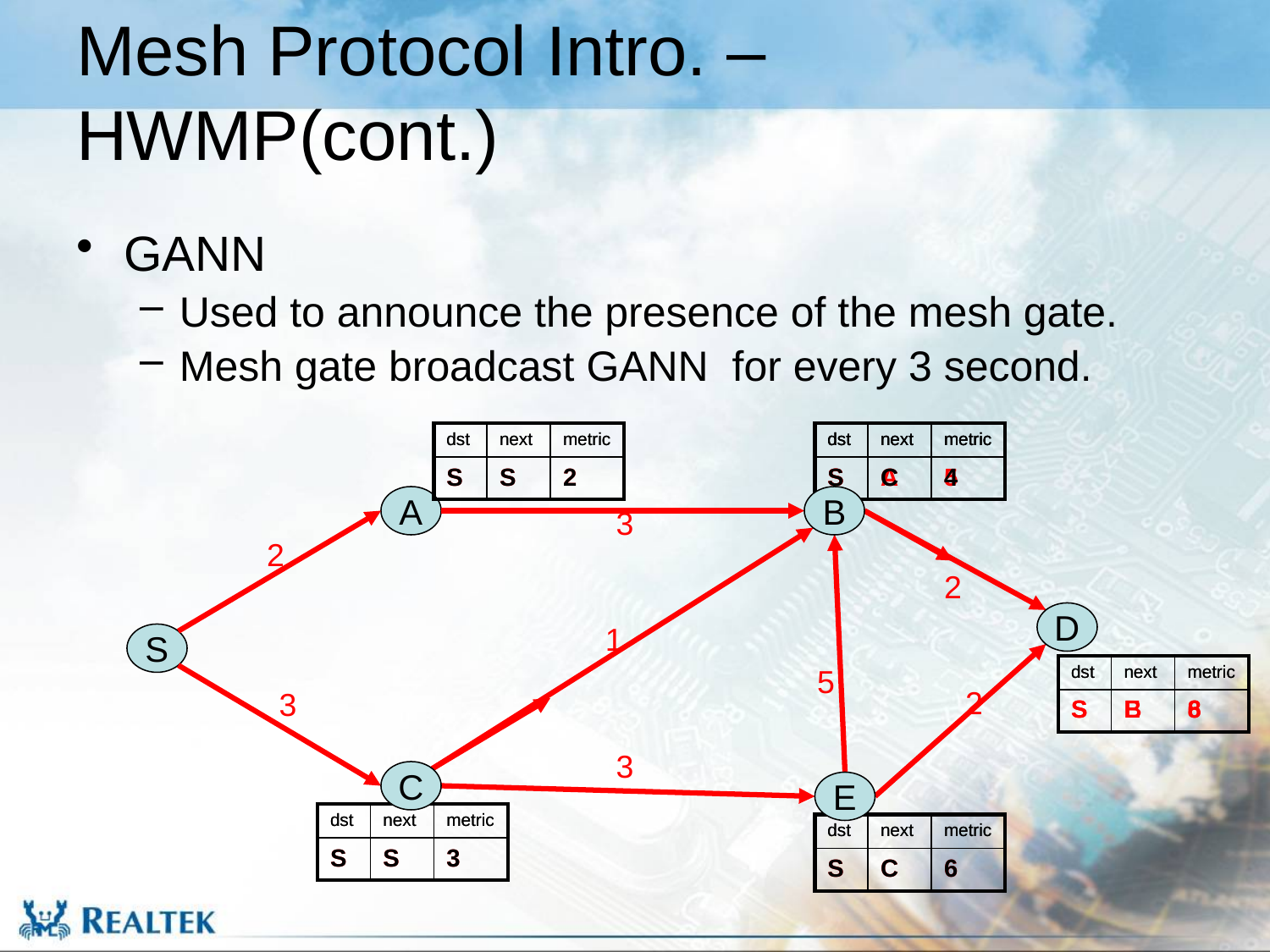

# Mesh Protocol Intro. – HWMP(cont.)
GANN
Used to announce the presence of the mesh gate.
Mesh gate broadcast GANN  for every 3 second.

| dst | next | metric |
| --- | --- | --- |
| S | S | 2 |
| dst | next | metric |
| --- | --- | --- |
| S | S | 2 |
| dst | next | metric |
| --- | --- | --- |
| S | A | 5 |
| dst | next | metric |
| --- | --- | --- |
| S | C | 4 |
| dst | next | metric |
| --- | --- | --- |
| S | C | 4 |
A
B
3
2
2
D
1
S
5
| dst | next | metric |
| --- | --- | --- |
| S | E | 8 |
| dst | next | metric |
| --- | --- | --- |
| S | B | 6 |
2
3
3
C
E
| dst | next | metric |
| --- | --- | --- |
| S | S | 3 |
| dst | next | metric |
| --- | --- | --- |
| S | S | 3 |
| dst | next | metric |
| --- | --- | --- |
| S | C | 6 |
| dst | next | metric |
| --- | --- | --- |
| S | C | 6 |